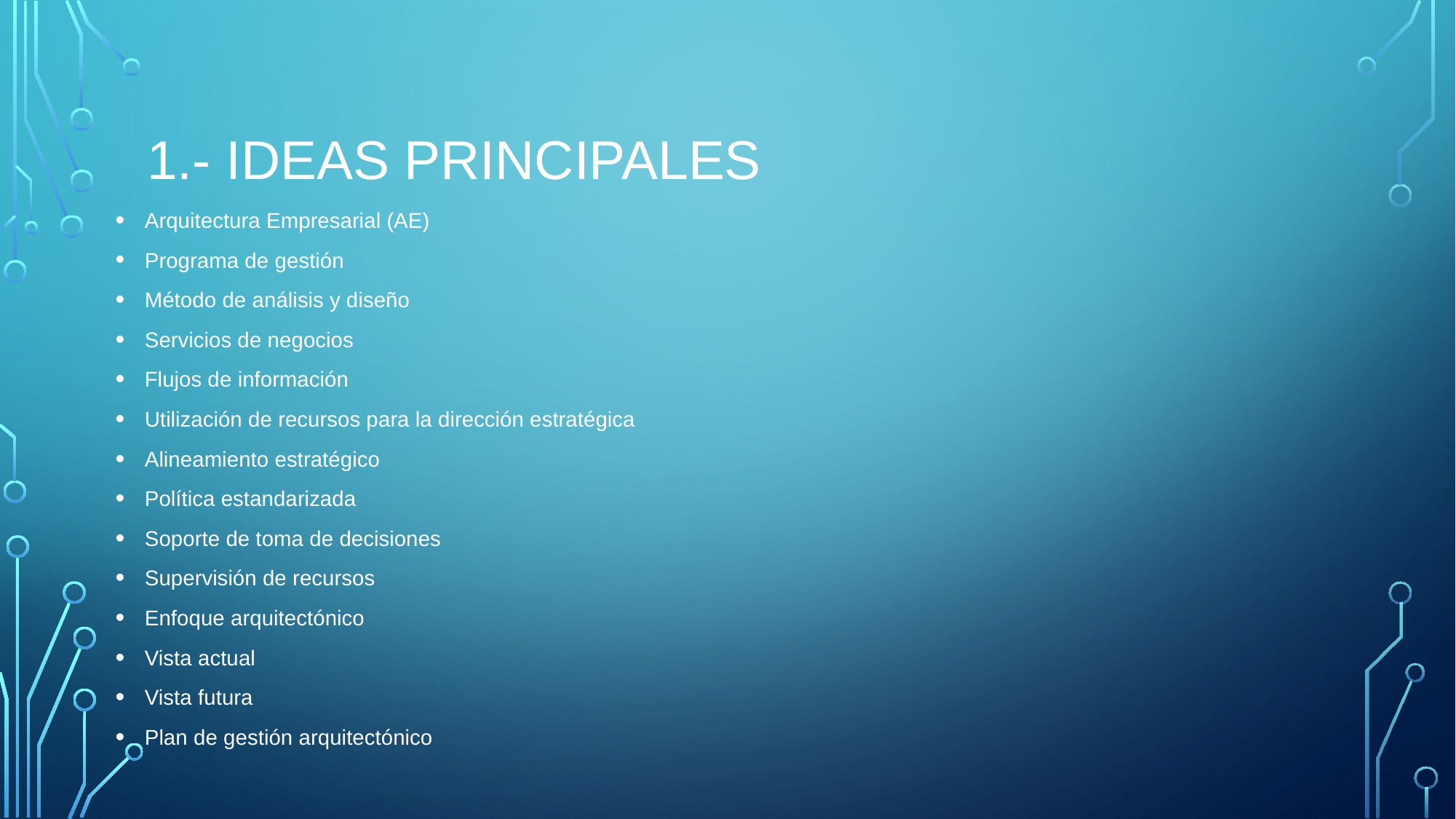

# 1.- ideas principales
Arquitectura Empresarial (AE)
Programa de gestión
Método de análisis y diseño
Servicios de negocios
Flujos de información
Utilización de recursos para la dirección estratégica
Alineamiento estratégico
Política estandarizada
Soporte de toma de decisiones
Supervisión de recursos
Enfoque arquitectónico
Vista actual
Vista futura
Plan de gestión arquitectónico